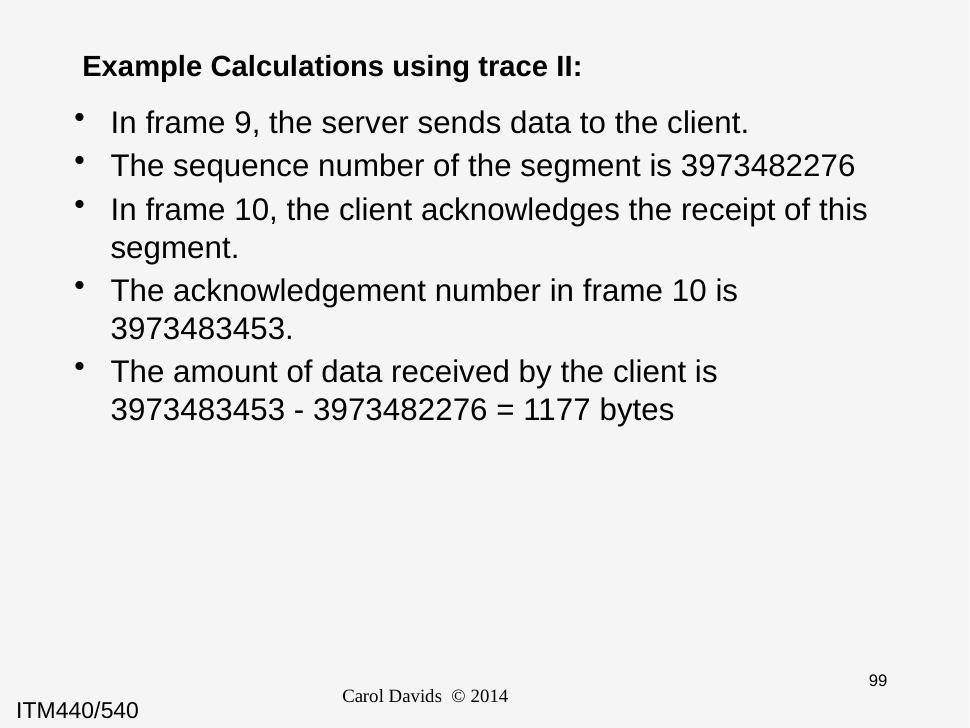

# Example Calculations using trace II:
In frame 9, the server sends data to the client.
The sequence number of the segment is 3973482276
In frame 10, the client acknowledges the receipt of this segment.
The acknowledgement number in frame 10 is 3973483453.
The amount of data received by the client is 3973483453 - 3973482276 = 1177 bytes

Carol Davids  © 2014